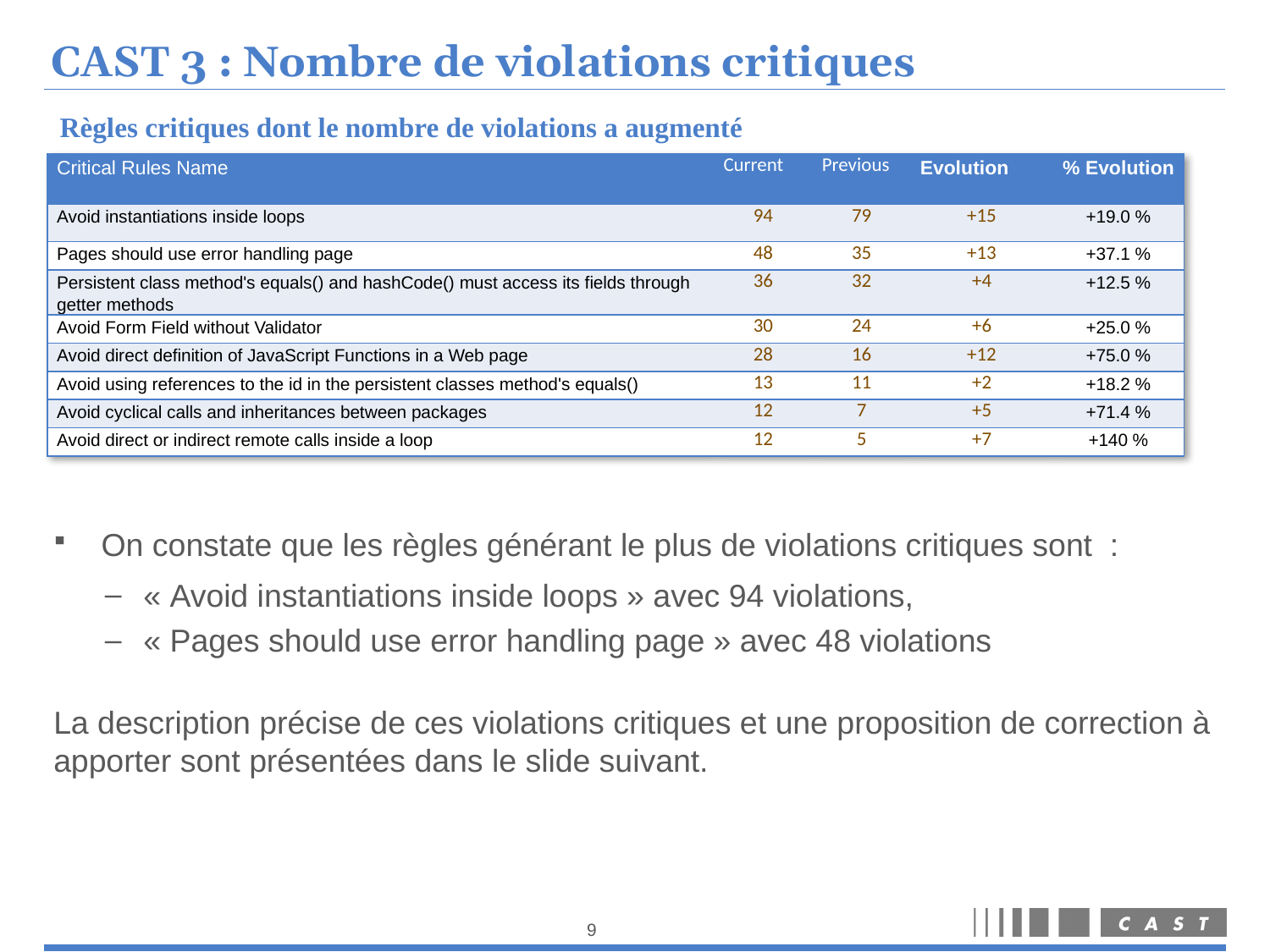

# CAST 3 : Nombre de violations critiques
Règles critiques dont le nombre de violations a augmenté
| Critical Rules Name | Current | Previous | Evolution | % Evolution |
| --- | --- | --- | --- | --- |
| Avoid instantiations inside loops | 94 | 79 | +15 | +19.0 % |
| Pages should use error handling page | 48 | 35 | +13 | +37.1 % |
| Persistent class method's equals() and hashCode() must access its fields through getter methods | 36 | 32 | +4 | +12.5 % |
| Avoid Form Field without Validator | 30 | 24 | +6 | +25.0 % |
| Avoid direct definition of JavaScript Functions in a Web page | 28 | 16 | +12 | +75.0 % |
| Avoid using references to the id in the persistent classes method's equals() | 13 | 11 | +2 | +18.2 % |
| Avoid cyclical calls and inheritances between packages | 12 | 7 | +5 | +71.4 % |
| Avoid direct or indirect remote calls inside a loop | 12 | 5 | +7 | +140 % |
On constate que les règles générant le plus de violations critiques sont  :
« Avoid instantiations inside loops » avec 94 violations,
« Pages should use error handling page » avec 48 violations

La description précise de ces violations critiques et une proposition de correction à apporter sont présentées dans le slide suivant.
9